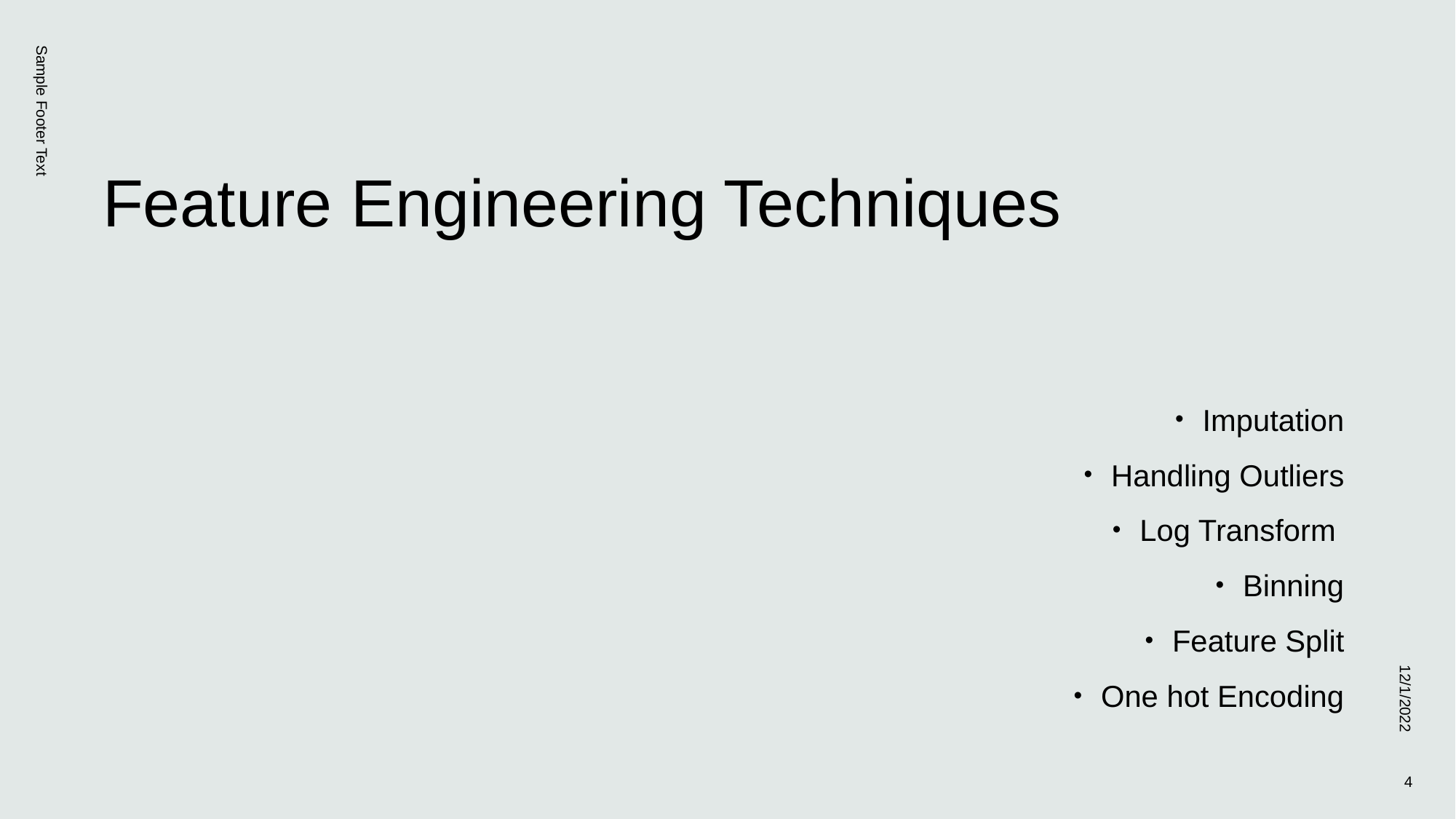

# Feature Engineering Techniques
Sample Footer Text
Imputation
Handling Outliers
Log Transform
Binning
Feature Split
One hot Encoding
12/1/2022
4